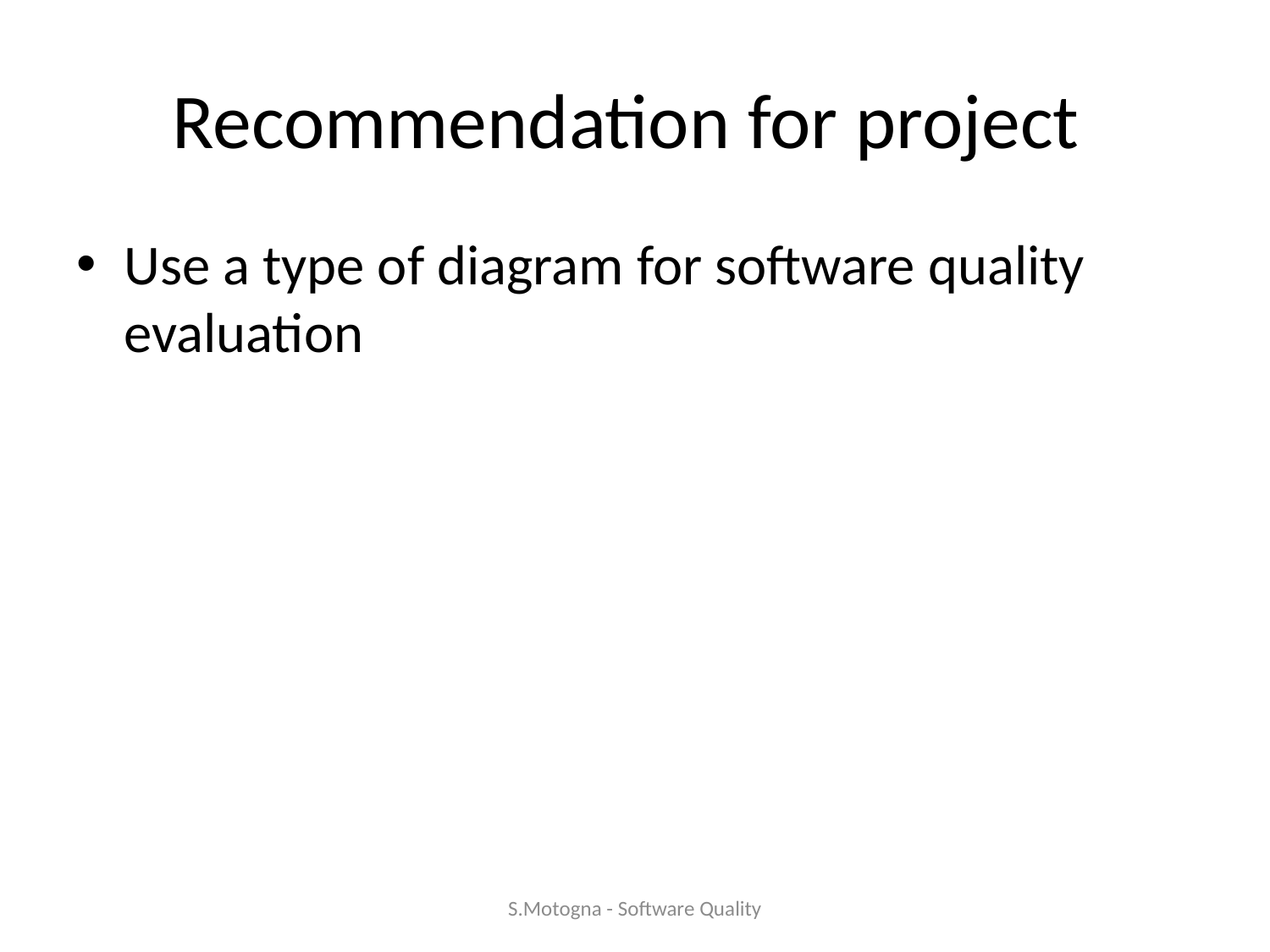

# Recommendation for project
Use a type of diagram for software quality evaluation
S.Motogna - Software Quality